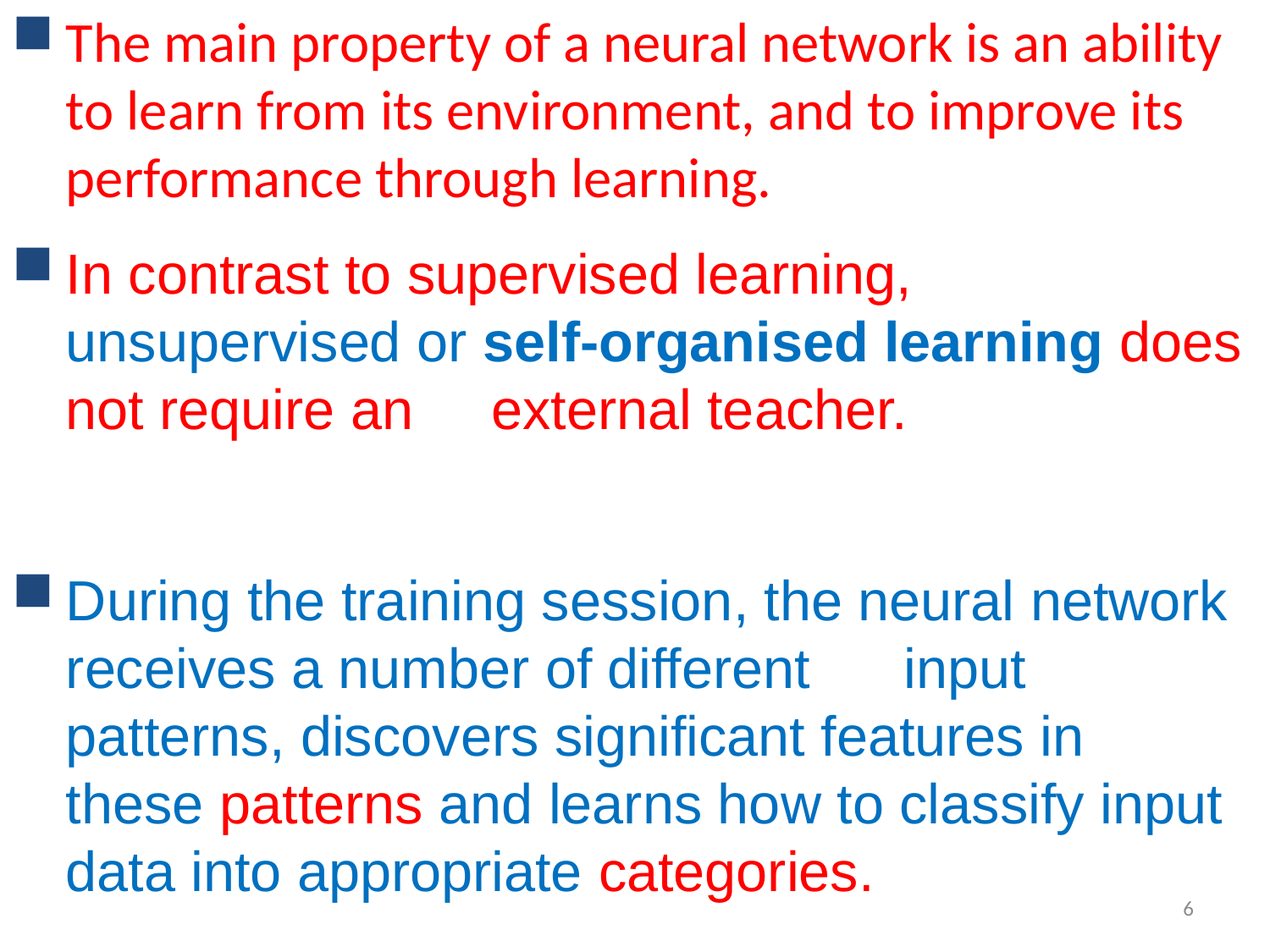

The main property of a neural network is an ability to learn from its environment, and to improve its performance through learning.
In contrast to supervised learning, unsupervised or self-organised learning does not require an     external teacher.

During the training session, the neural network receives a number of different      input patterns, discovers significant features in     these patterns and learns how to classify input data into appropriate categories.
6